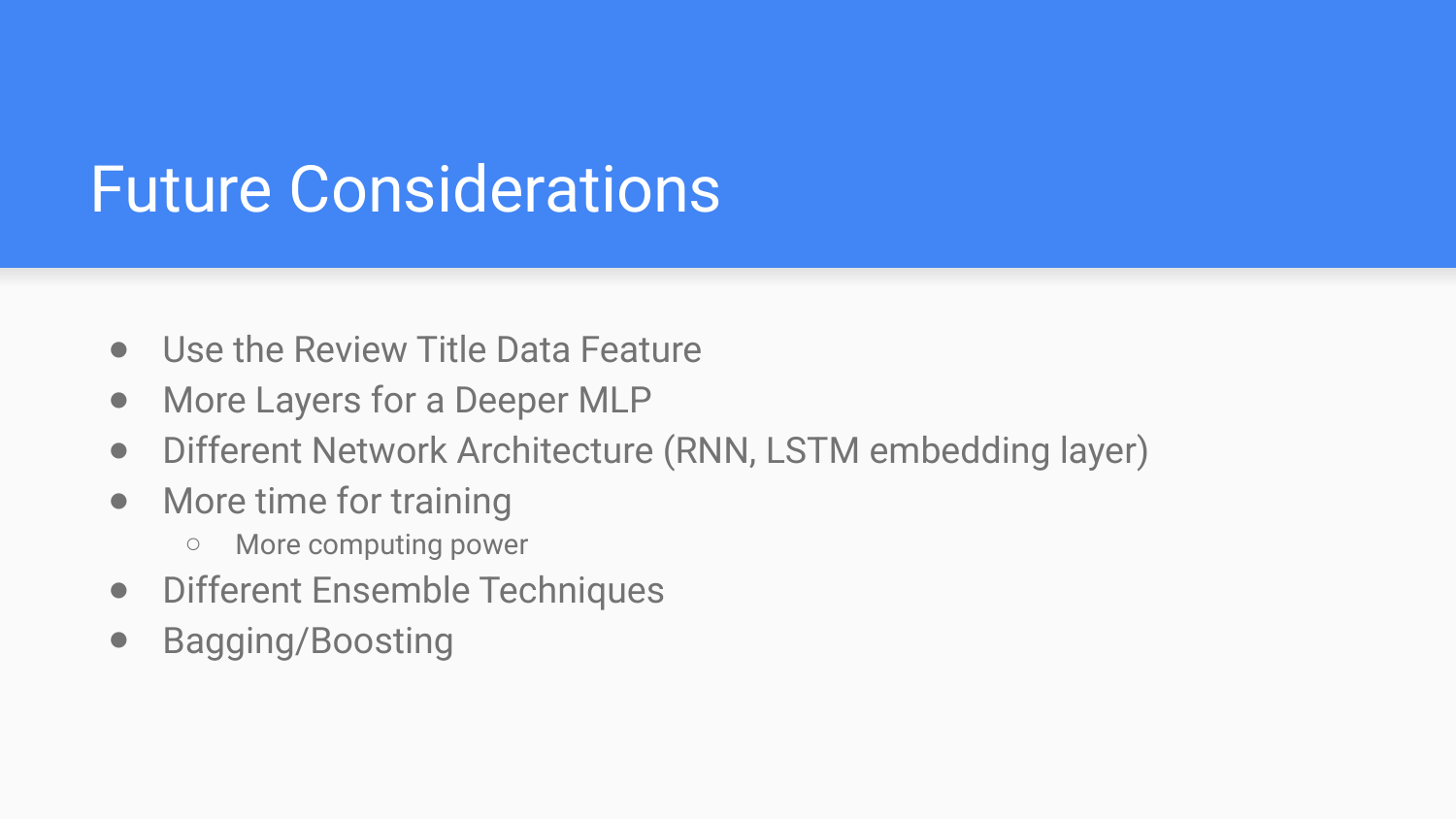

# Future Considerations
Use the Review Title Data Feature
More Layers for a Deeper MLP
Different Network Architecture (RNN, LSTM embedding layer)
More time for training
More computing power
Different Ensemble Techniques
Bagging/Boosting